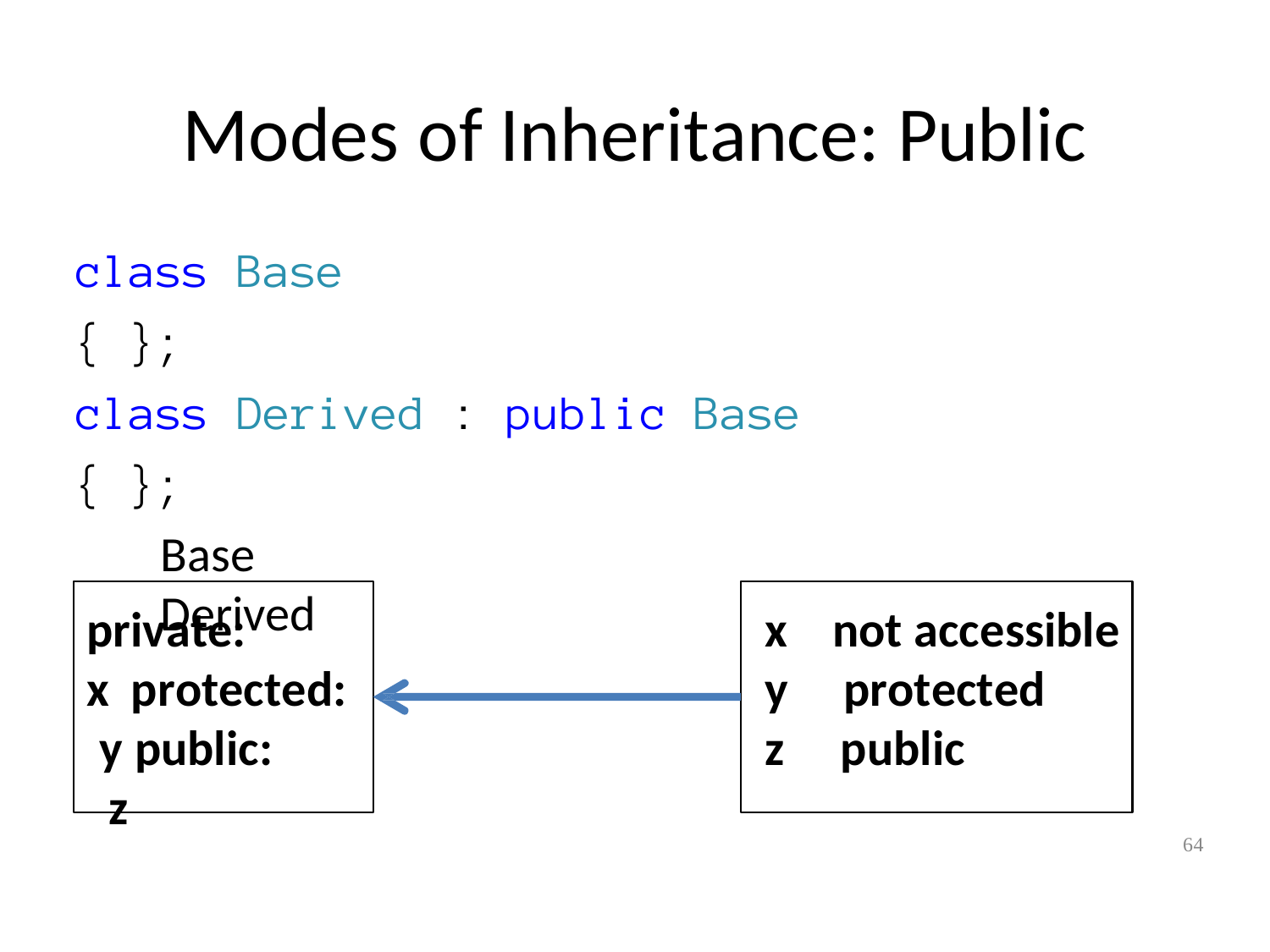

# Modes of Inheritance: Public
class Base
{ };
class Derived : public Base
{ };
Base	Derived

private:       x protected:  y public:         z
x	not accessible y	 protected
z	public

64